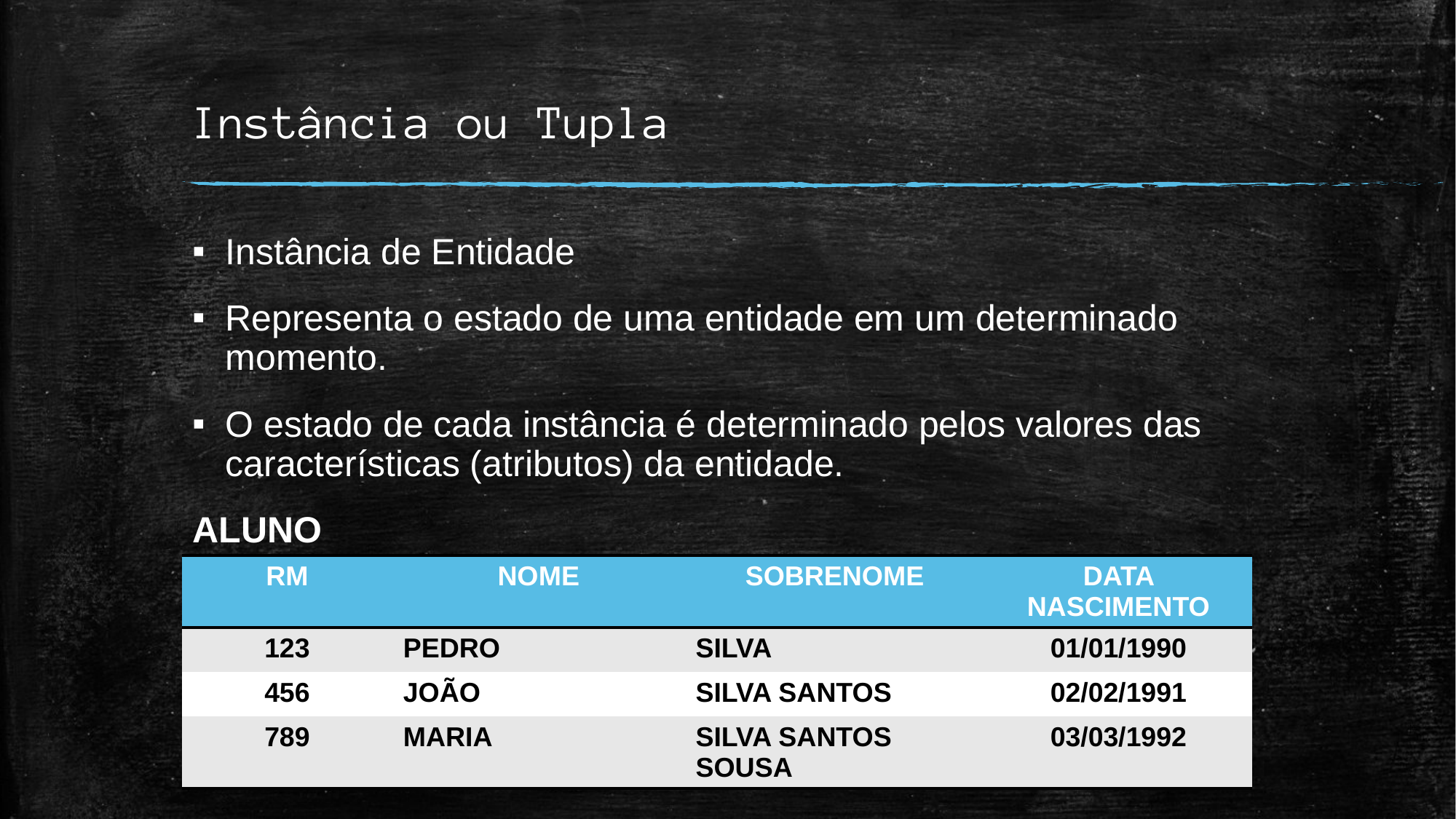

# Instância ou Tupla
Instância de Entidade
Representa o estado de uma entidade em um determinado momento.
O estado de cada instância é determinado pelos valores das características (atributos) da entidade.
ALUNO

| RM | NOME | SOBRENOME | DATA NASCIMENTO |
| --- | --- | --- | --- |
| 123 | PEDRO | SILVA | 01/01/1990 |
| 456 | JOÃO | SILVA SANTOS | 02/02/1991 |
| 789 | MARIA | SILVA SANTOS SOUSA | 03/03/1992 |